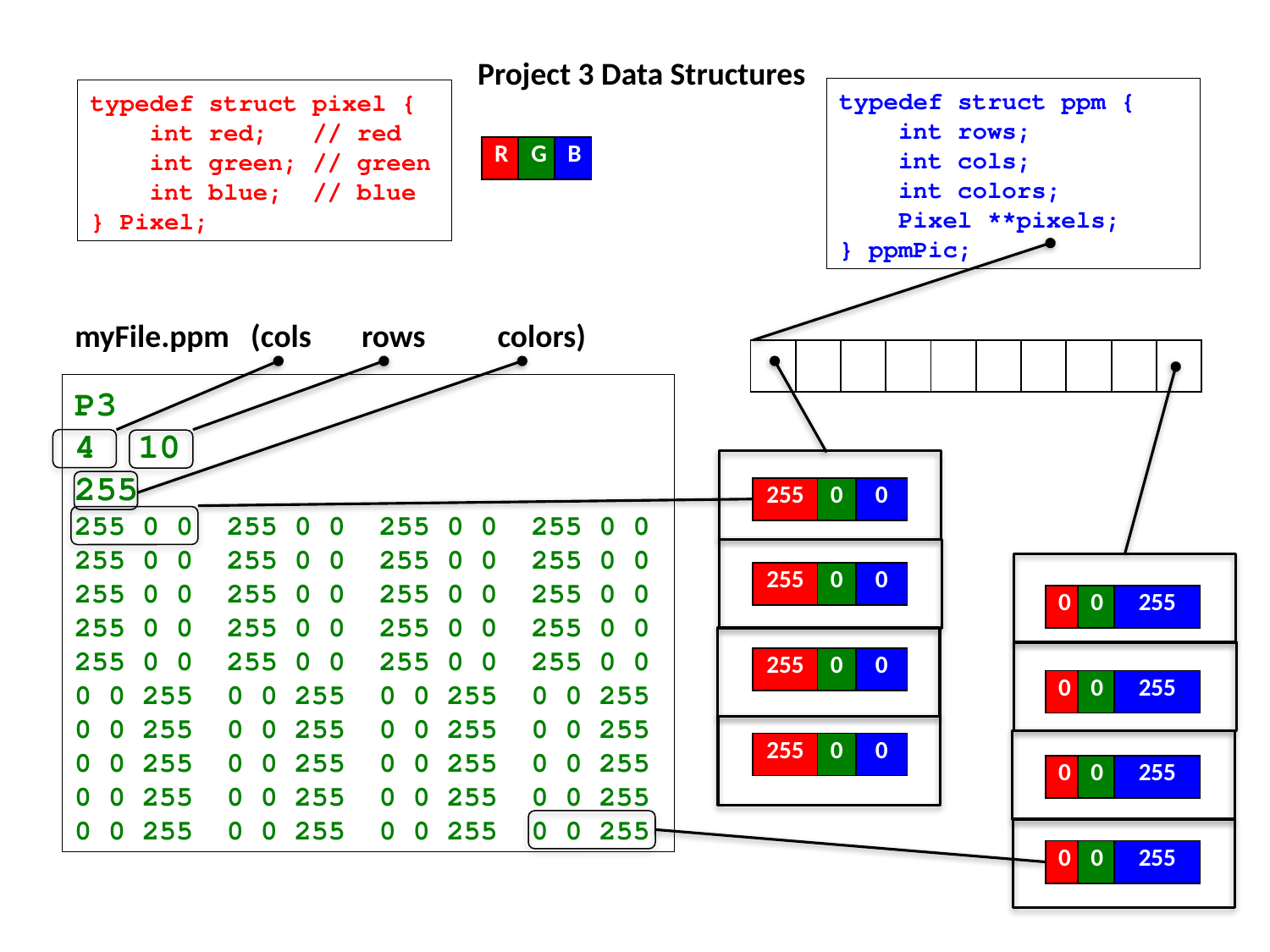

Project 3 Data Structures
typedef struct ppm {
    int rows;
    int cols;
    int colors;
    Pixel **pixels;
} ppmPic;
typedef struct pixel {
    int red;   // red
    int green; // green
    int blue;  // blue
} Pixel;
| R | G | B |
| --- | --- | --- |
myFile.ppm   (cols       rows          colors)
|  |  |  |  |  |  |  |  |  |  |
| --- | --- | --- | --- | --- | --- | --- | --- | --- | --- |
P3
4  10
255
255 0 0  255 0 0  255 0 0  255 0 0
255 0 0  255 0 0  255 0 0  255 0 0
255 0 0  255 0 0  255 0 0  255 0 0
255 0 0  255 0 0  255 0 0  255 0 0
255 0 0  255 0 0  255 0 0  255 0 0
0 0 255  0 0 255  0 0 255  0 0 255
0 0 255  0 0 255  0 0 255  0 0 255
0 0 255  0 0 255  0 0 255  0 0 255
0 0 255  0 0 255  0 0 255  0 0 255
0 0 255  0 0 255  0 0 255  0 0 255

| 255 | 0 | 0 |
| --- | --- | --- |

| 255 | 0 | 0 |
| --- | --- | --- |
| 0 | 0 | 255 |
| --- | --- | --- |
| 255 | 0 | 0 |
| --- | --- | --- |
| 0 | 0 | 255 |
| --- | --- | --- |
| 255 | 0 | 0 |
| --- | --- | --- |
| 0 | 0 | 255 |
| --- | --- | --- |

| 0 | 0 | 255 |
| --- | --- | --- |